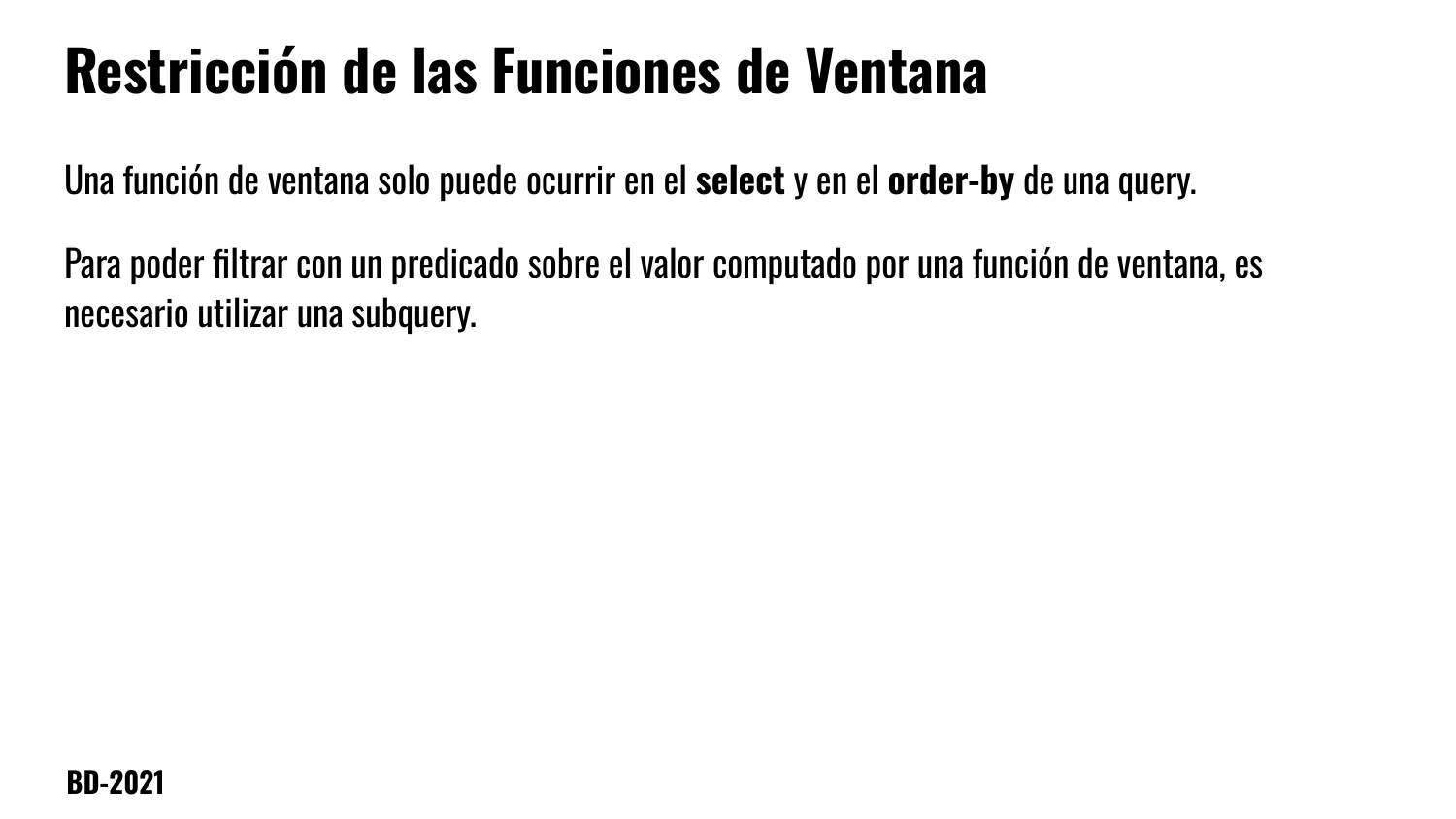

# Restricción de las Funciones de Ventana
Una función de ventana solo puede ocurrir en el select y en el order-by de una query.
Para poder filtrar con un predicado sobre el valor computado por una función de ventana, es necesario utilizar una subquery.